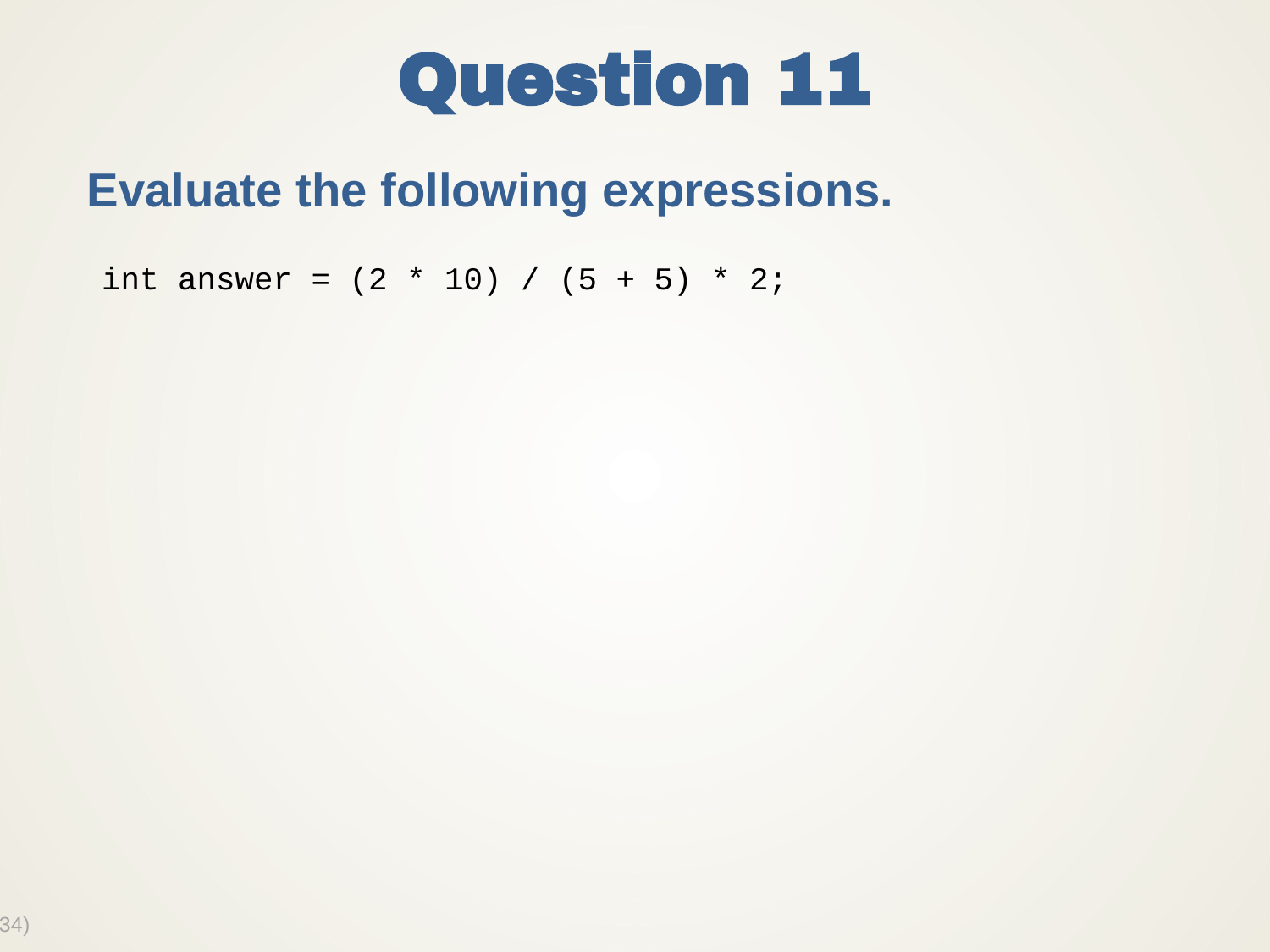

# Question 11
Evaluate the following expressions.
int answer = (2 * 10) / (5 + 5) * 2;